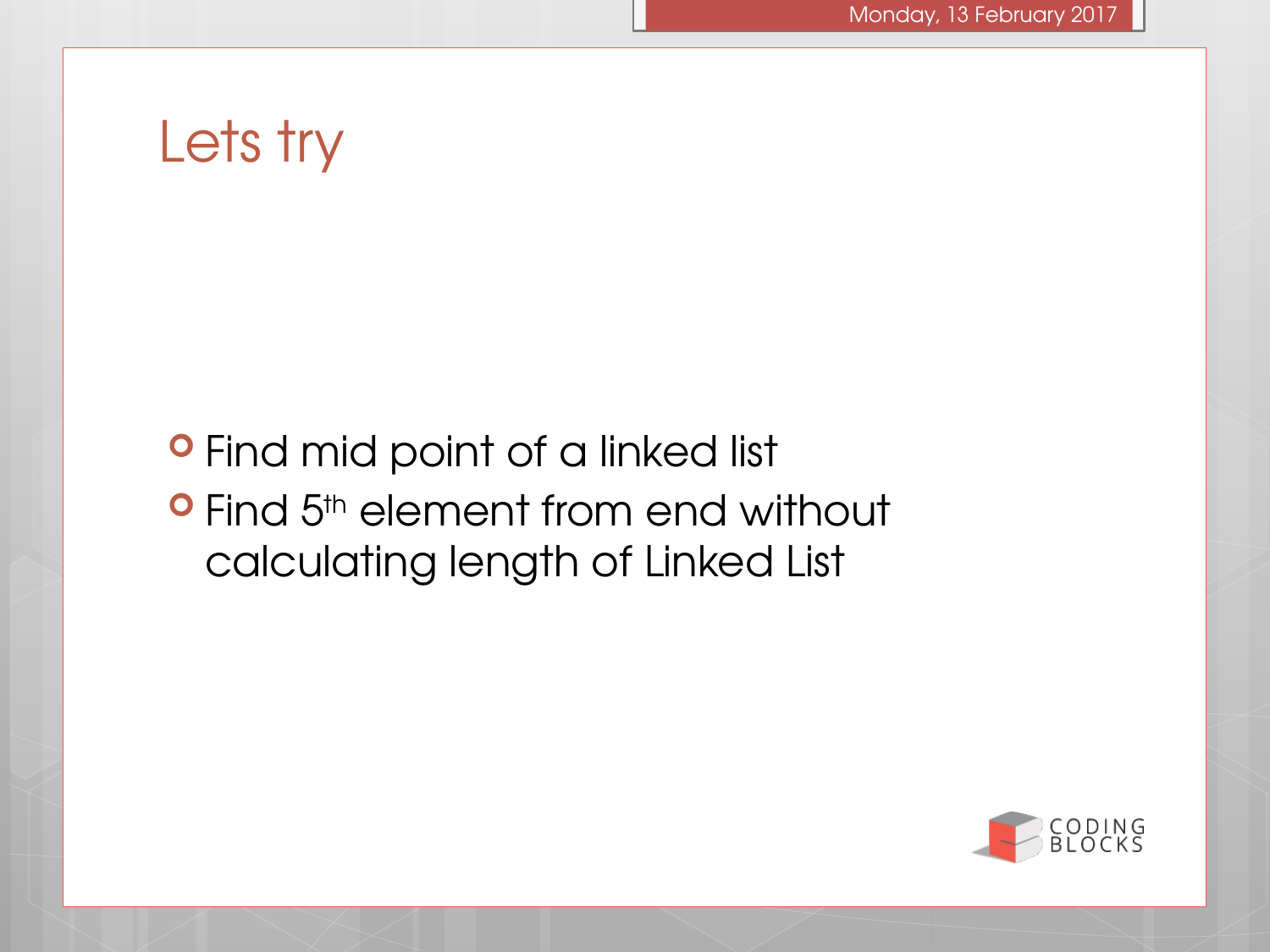

Monday, 13 February 2017
10
# Lets try
Find mid point of a linked list
Find 5th element from end without calculating length of Linked List